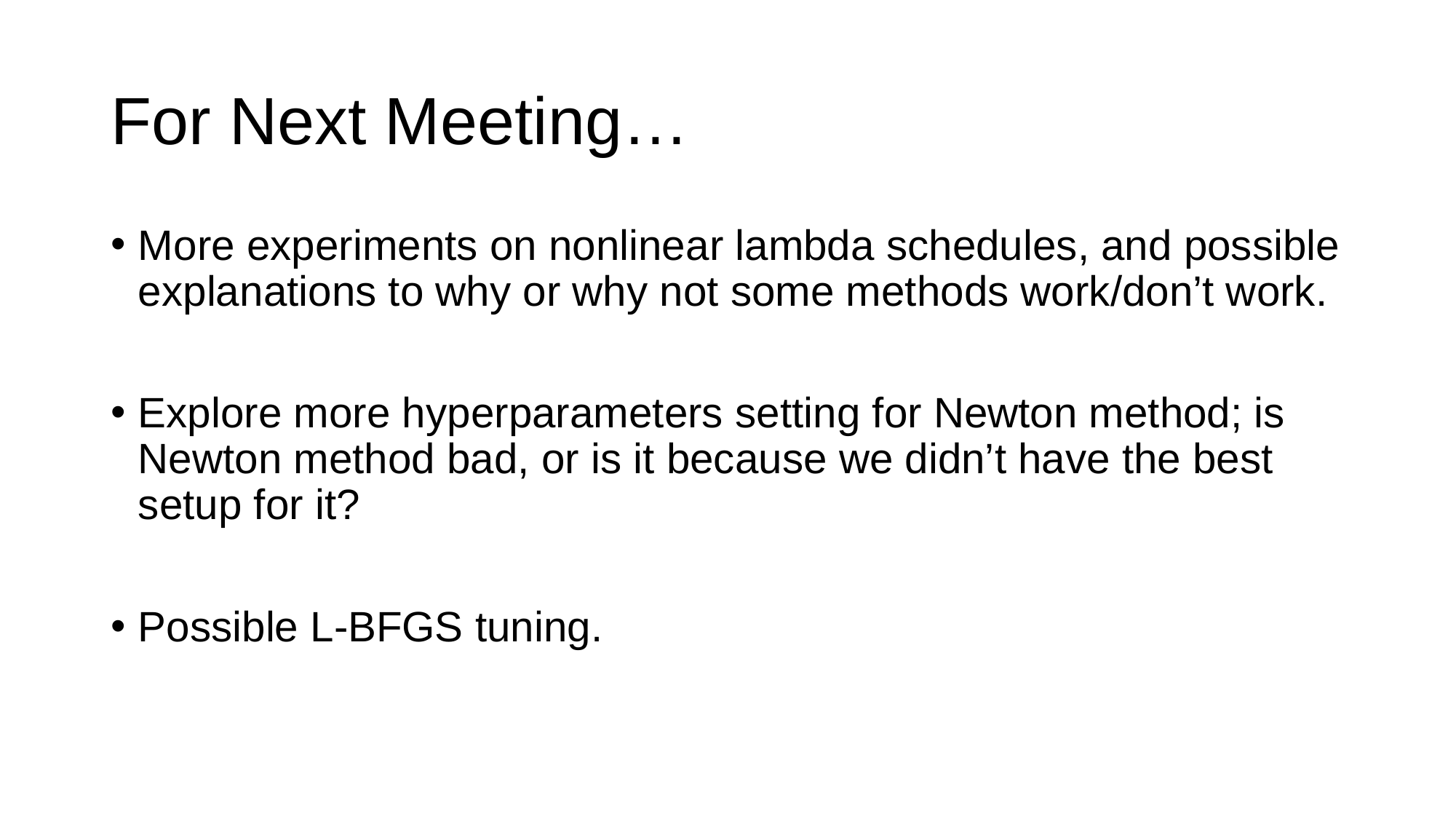

# For Next Meeting…
More experiments on nonlinear lambda schedules, and possible explanations to why or why not some methods work/don’t work.

Explore more hyperparameters setting for Newton method; is Newton method bad, or is it because we didn’t have the best setup for it?

Possible L-BFGS tuning.